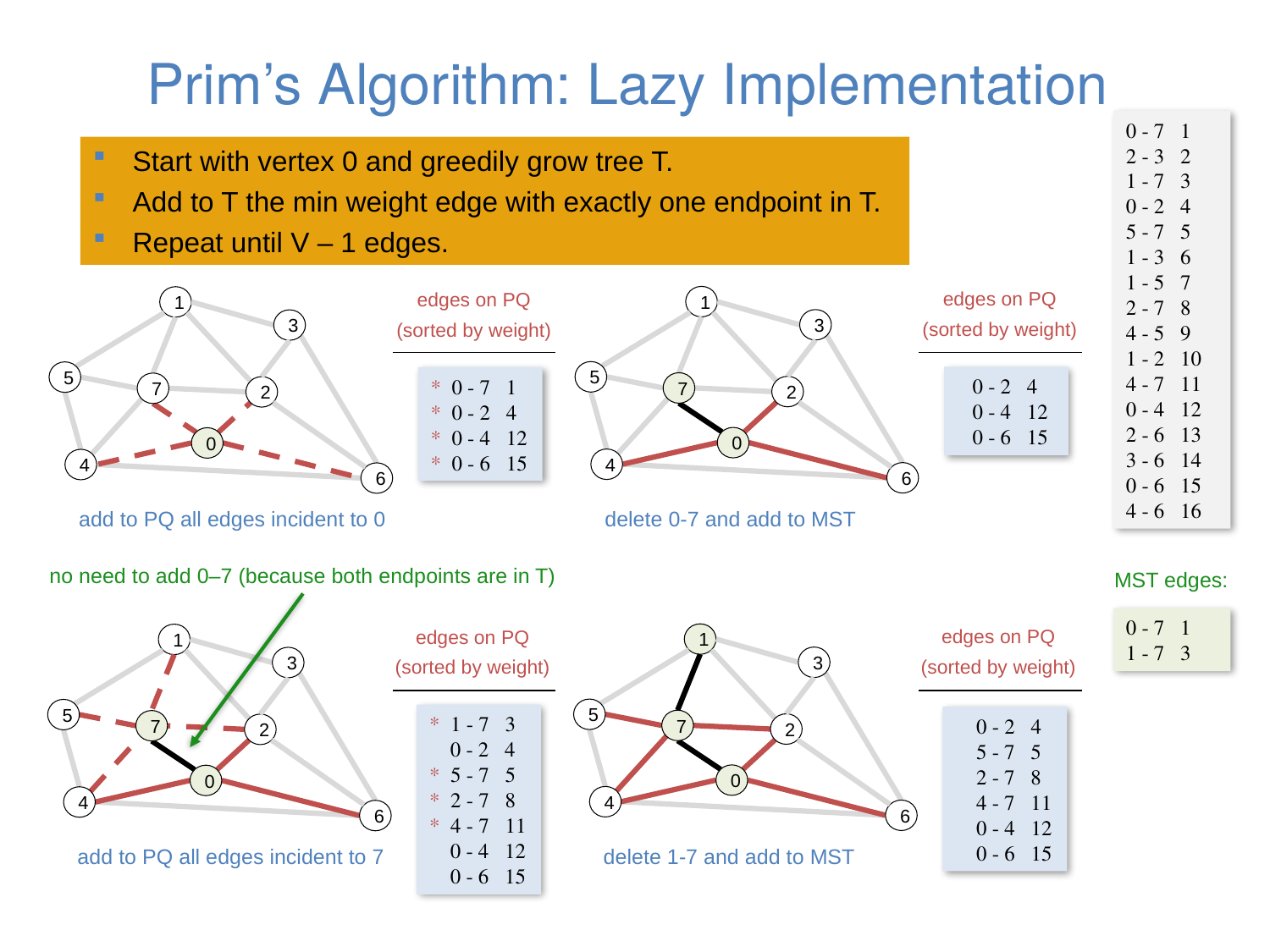

# Prim’s Algorithm: Lazy Implementation
0 - 7   1
2 - 3   2
1 - 7   3
0 - 2   4
5 - 7   5
1 - 3   6
1 - 5   7
2 - 7   8
4 - 5   9
1 - 2   10
4 - 7   11
0 - 4   12
2 - 6   13
3 - 6   14
0 - 6   15
4 - 6   16
Start with vertex 0 and greedily grow tree T.
Add to T the min weight edge with exactly one endpoint in T.
Repeat until V – 1 edges.
edges on PQ
(sorted by weight)
edges on PQ
(sorted by weight)
1
1
3
3
5
5
   0 - 2   4
   0 - 4   12
   0 - 6   15
*  0 - 7   1
*  0 - 2   4
*  0 - 4   12
*  0 - 6   15
7
7
2
2
0
0
4
4
6
6
delete 0-7 and add to MST
add to PQ all edges incident to 0
no need to add 0–7 (because both endpoints are in T)
MST edges:
0 - 7   1
1 - 7   3
edges on PQ
(sorted by weight)
edges on PQ
(sorted by weight)
1
1
3
3
5
5
*  1 - 7   3
    0 - 2   4
*  5 - 7   5
*  2 - 7   8
*  4 - 7   11
    0 - 4   12
    0 - 6   15
    0 - 2   4
    5 - 7   5
    2 - 7   8
    4 - 7   11
    0 - 4   12
    0 - 6   15
7
7
2
2
0
0
4
4
6
6
delete 1-7 and add to MST
add to PQ all edges incident to 7